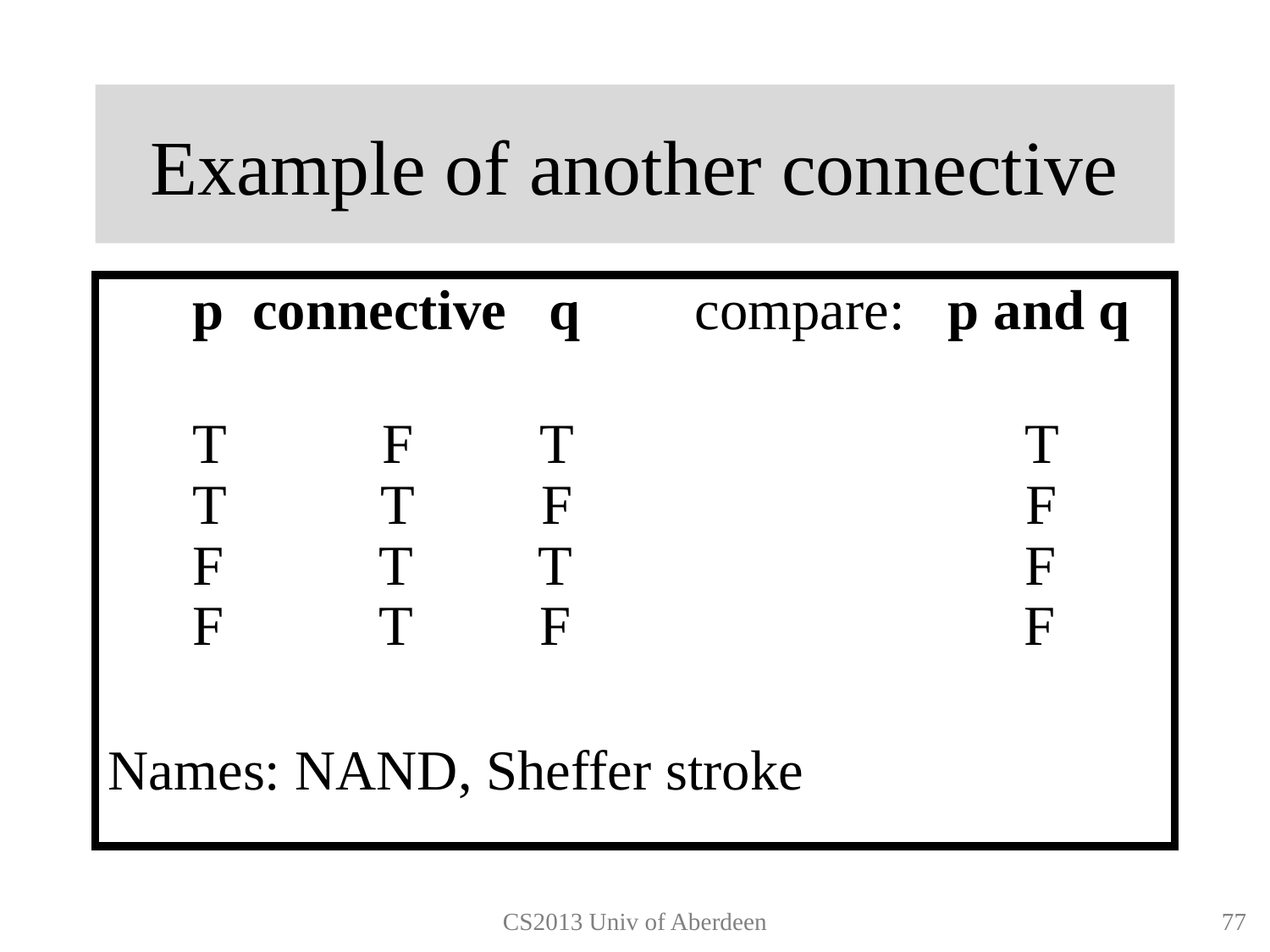

# Example of another connective
      p  connective   q        compare:   p and q
      T           F         T                                T
T           T         F                                F
F           T         T                                F
F           T         F                                F

Names: NAND, Sheffer stroke
CS2013 Univ of Aberdeen
77